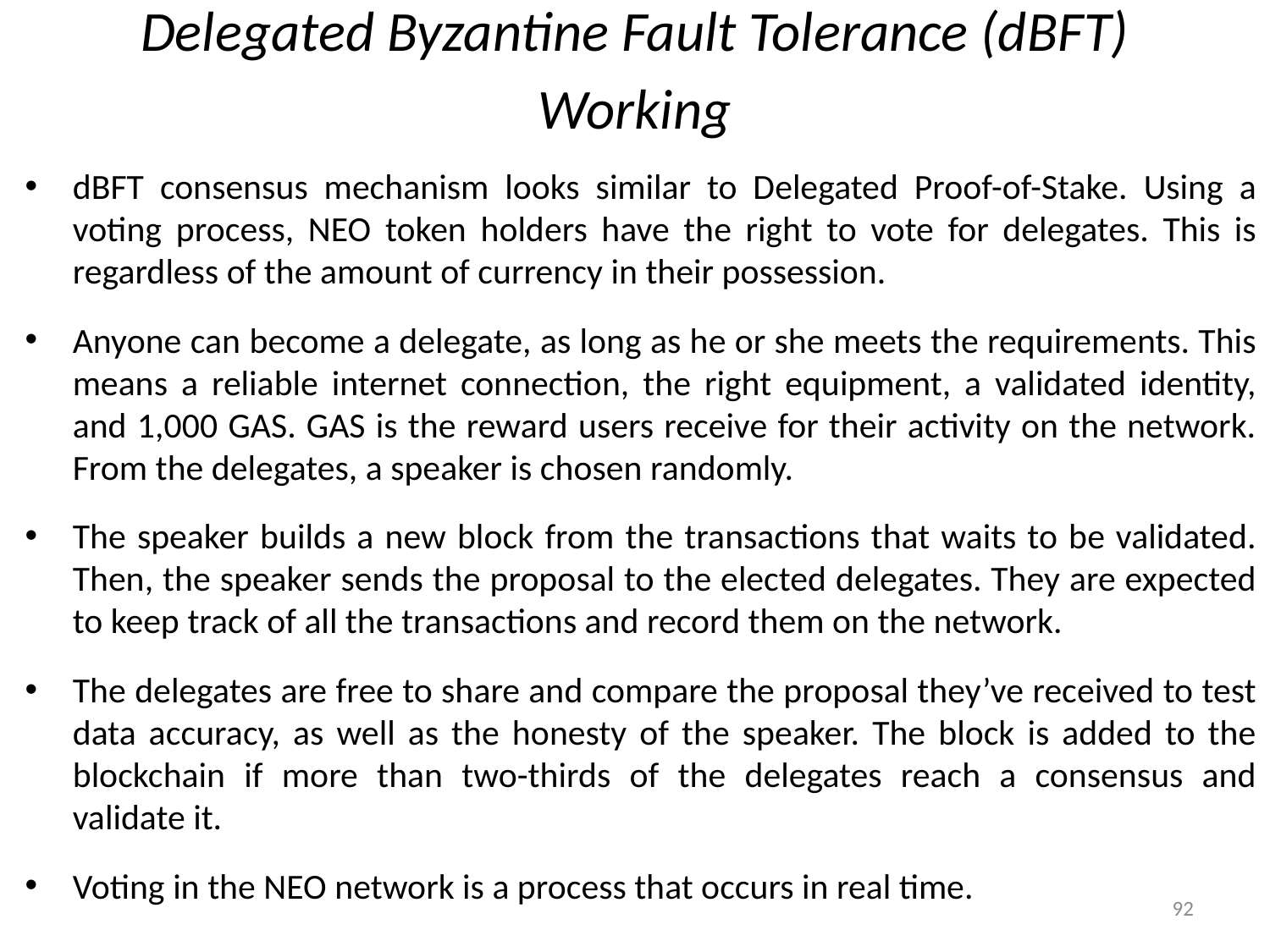

# Delegated Byzantine Fault Tolerance (dBFT)
Working
dBFT consensus mechanism looks similar to Delegated Proof-of-Stake. Using a voting process, NEO token holders have the right to vote for delegates. This is regardless of the amount of currency in their possession.

Anyone can become a delegate, as long as he or she meets the requirements. This means a reliable internet connection, the right equipment, a validated identity, and 1,000 GAS. GAS is the reward users receive for their activity on the network. From the delegates, a speaker is chosen randomly.

The speaker builds a new block from the transactions that waits to be validated. Then, the speaker sends the proposal to the elected delegates. They are expected to keep track of all the transactions and record them on the network.

The delegates are free to share and compare the proposal they’ve received to test data accuracy, as well as the honesty of the speaker. The block is added to the blockchain if more than two-thirds of the delegates reach a consensus and validate it.

Voting in the NEO network is a process that occurs in real time.
92